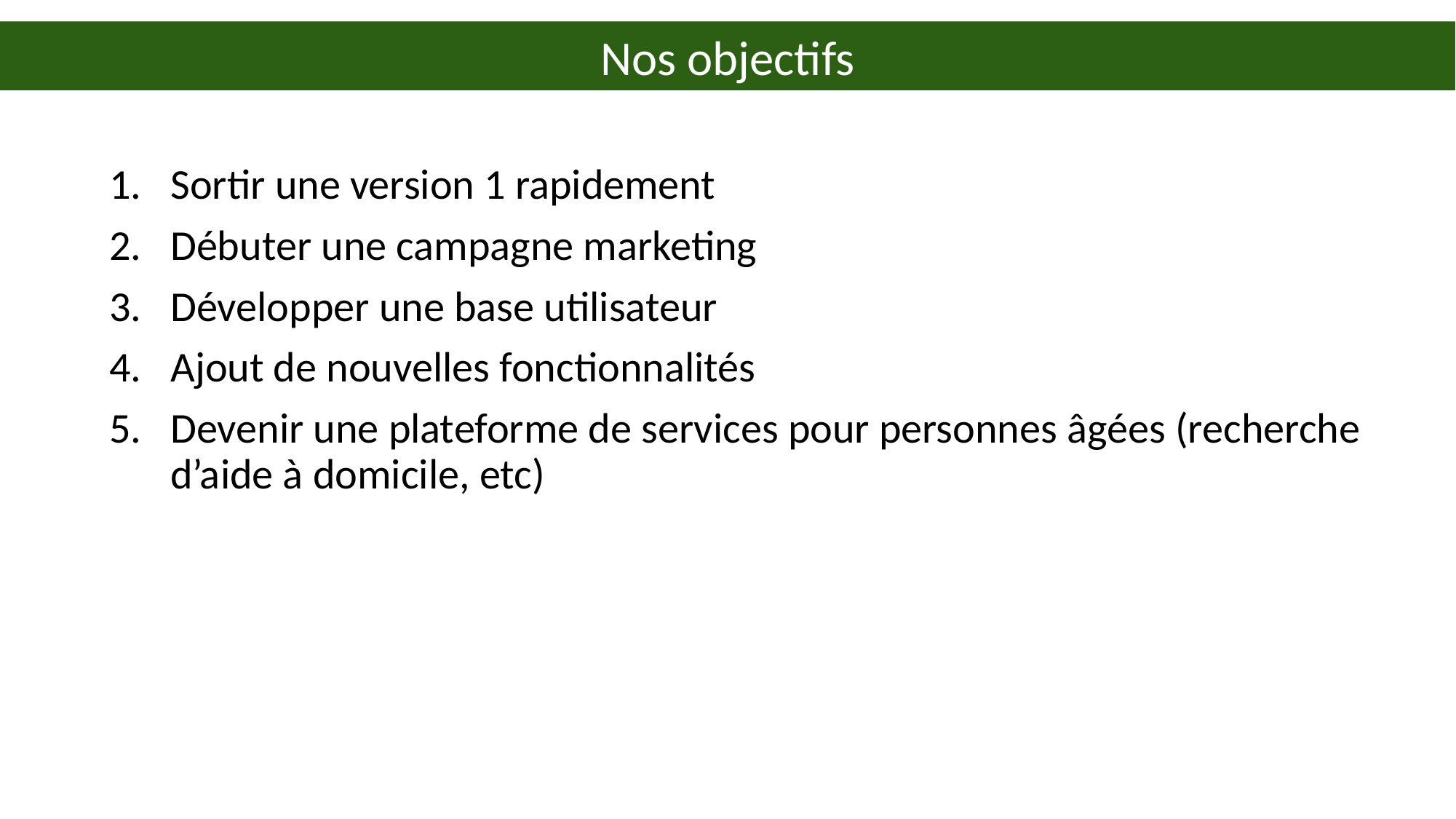

Nos objectifs
Sortir une version 1 rapidement
Débuter une campagne marketing
Développer une base utilisateur
Ajout de nouvelles fonctionnalités
Devenir une plateforme de services pour personnes âgées (recherche d’aide à domicile, etc)